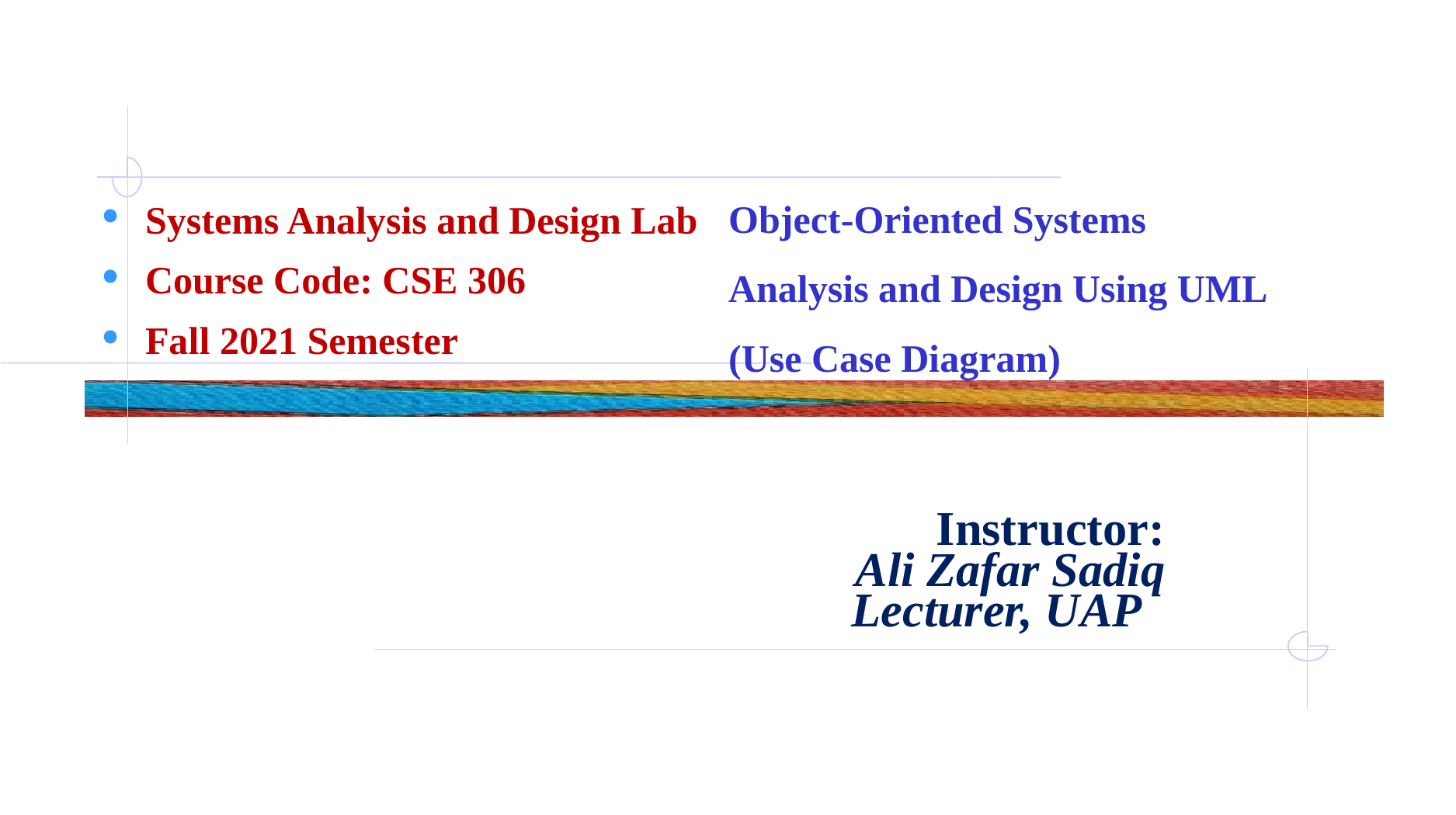

Object-Oriented Systems
Analysis and Design Using UML
(Use Case Diagram)
Systems Analysis and Design Lab
Course Code: CSE 306
Fall 2021 Semester
Instructor:
Ali Zafar Sadiq
Lecturer, UAP